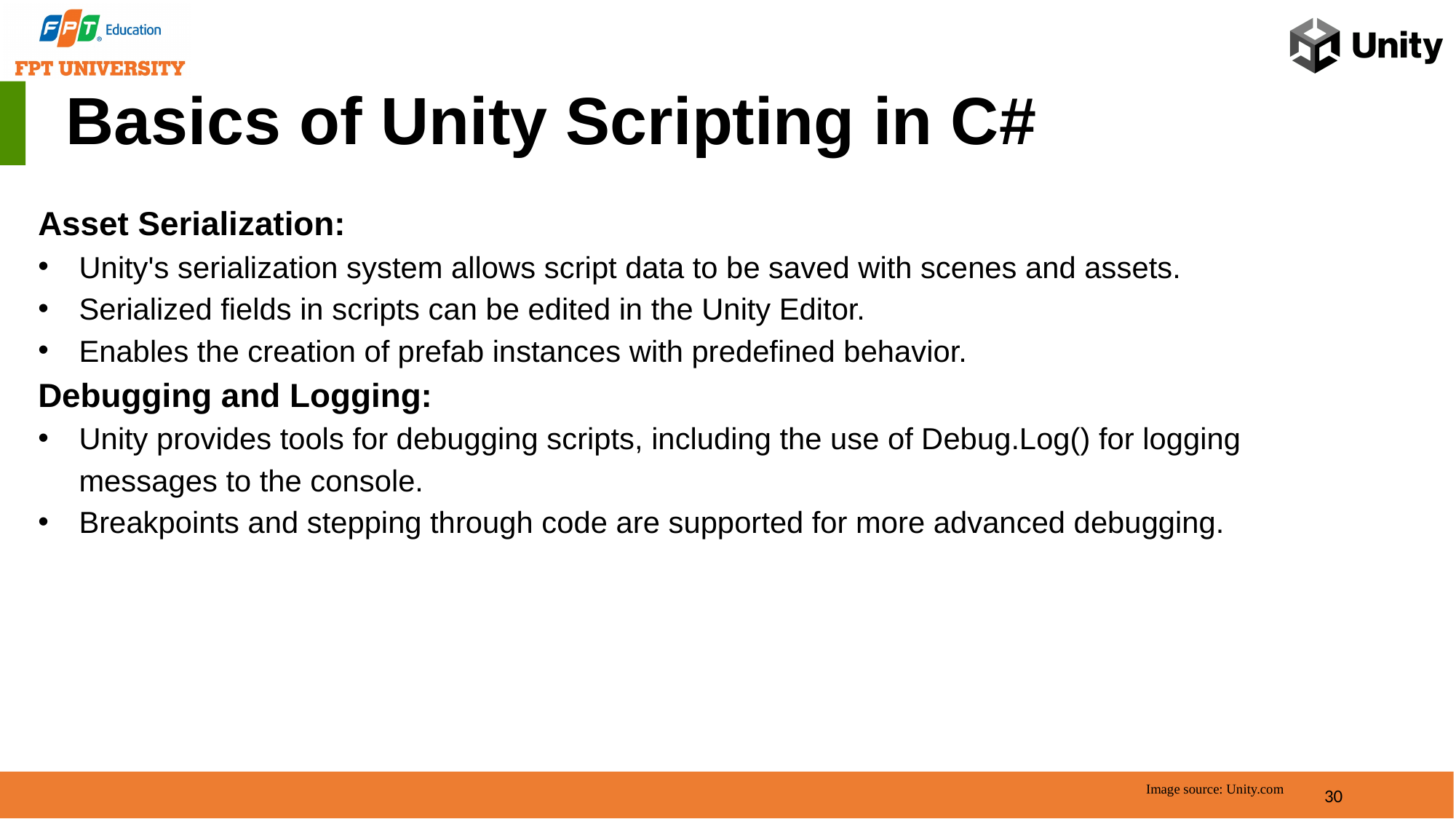

Basics of Unity Scripting in C#

Asset Serialization:
Unity's serialization system allows script data to be saved with scenes and assets.
Serialized fields in scripts can be edited in the Unity Editor.
Enables the creation of prefab instances with predefined behavior.
Debugging and Logging:
Unity provides tools for debugging scripts, including the use of Debug.Log() for logging messages to the console.
Breakpoints and stepping through code are supported for more advanced debugging.
30
Image source: Unity.com